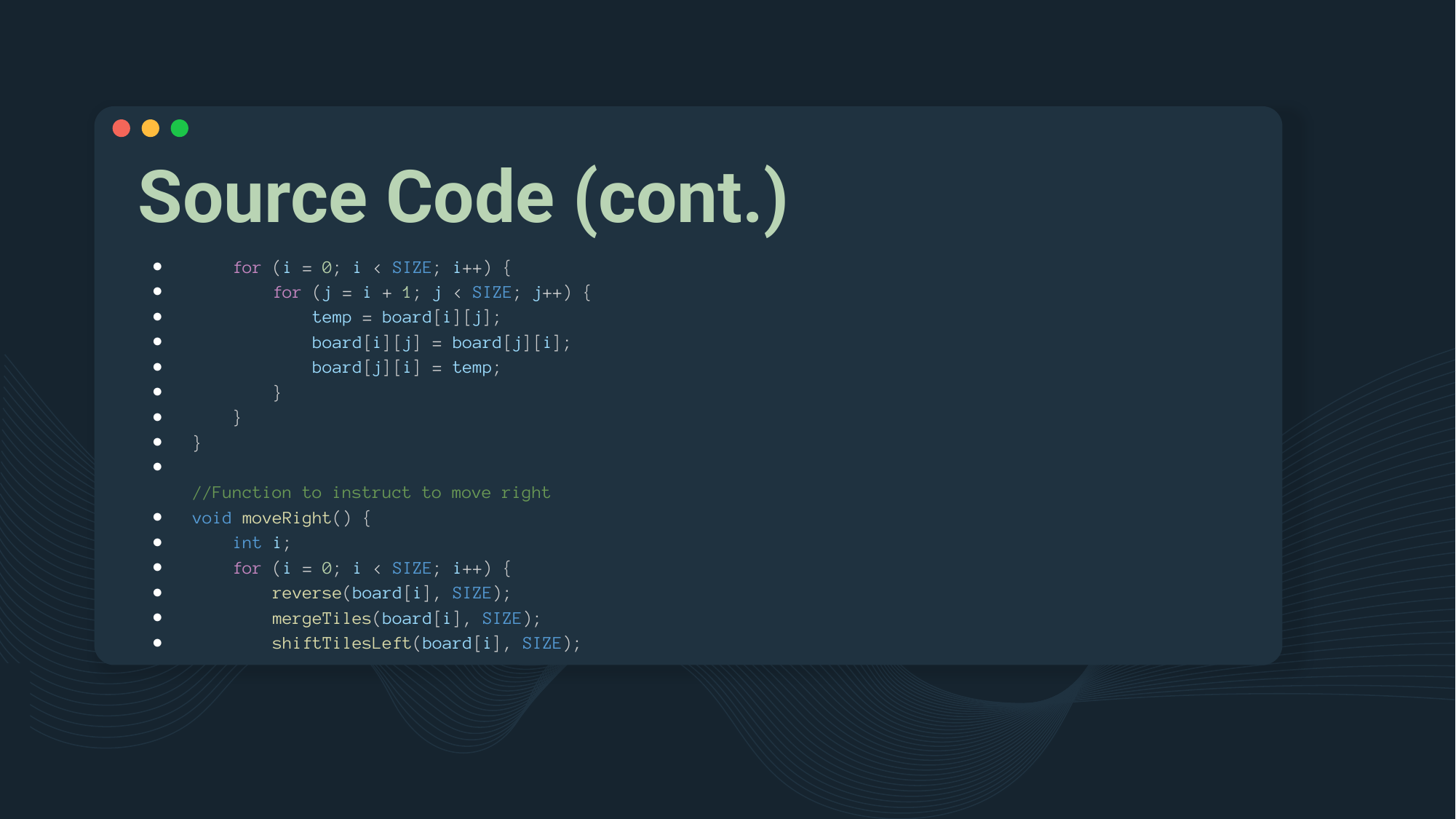

# Source Code (cont.)
    for (i = 0; i < SIZE; i++) {
        for (j = i + 1; j < SIZE; j++) {
            temp = board[i][j];
            board[i][j] = board[j][i];
            board[j][i] = temp;
        }
    }
}
//Function to instruct to move right
void moveRight() {
    int i;
    for (i = 0; i < SIZE; i++) {
        reverse(board[i], SIZE);
        mergeTiles(board[i], SIZE);
        shiftTilesLeft(board[i], SIZE);